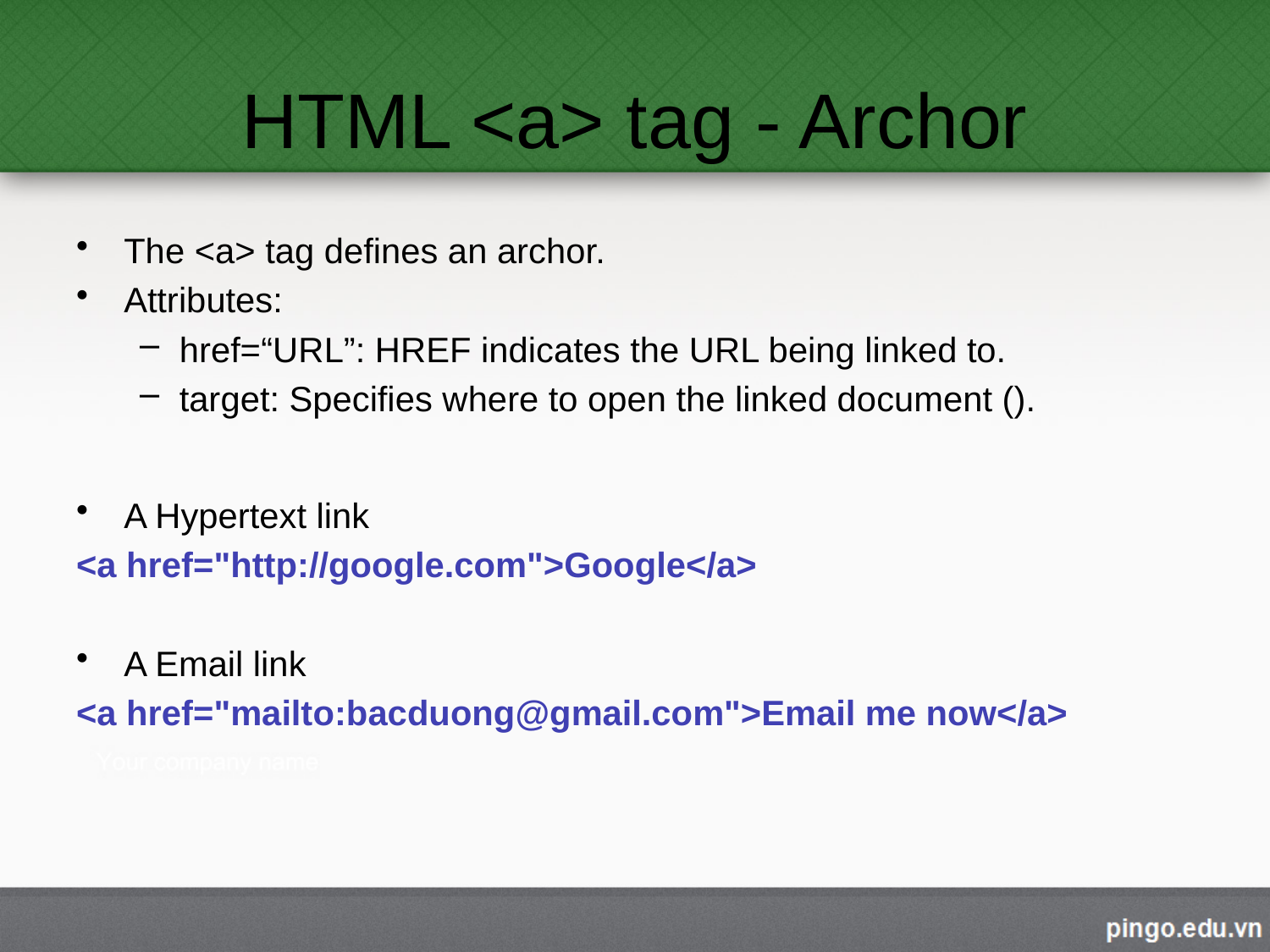

# HTML <a> tag - Archor
The <a> tag defines an archor.
Attributes:
href=“URL”: HREF indicates the URL being linked to.
target: Specifies where to open the linked document ().

A Hypertext link
<a href="http://google.com">Google</a>

A Email link
<a href="mailto:bacduong@gmail.com">Email me now</a>